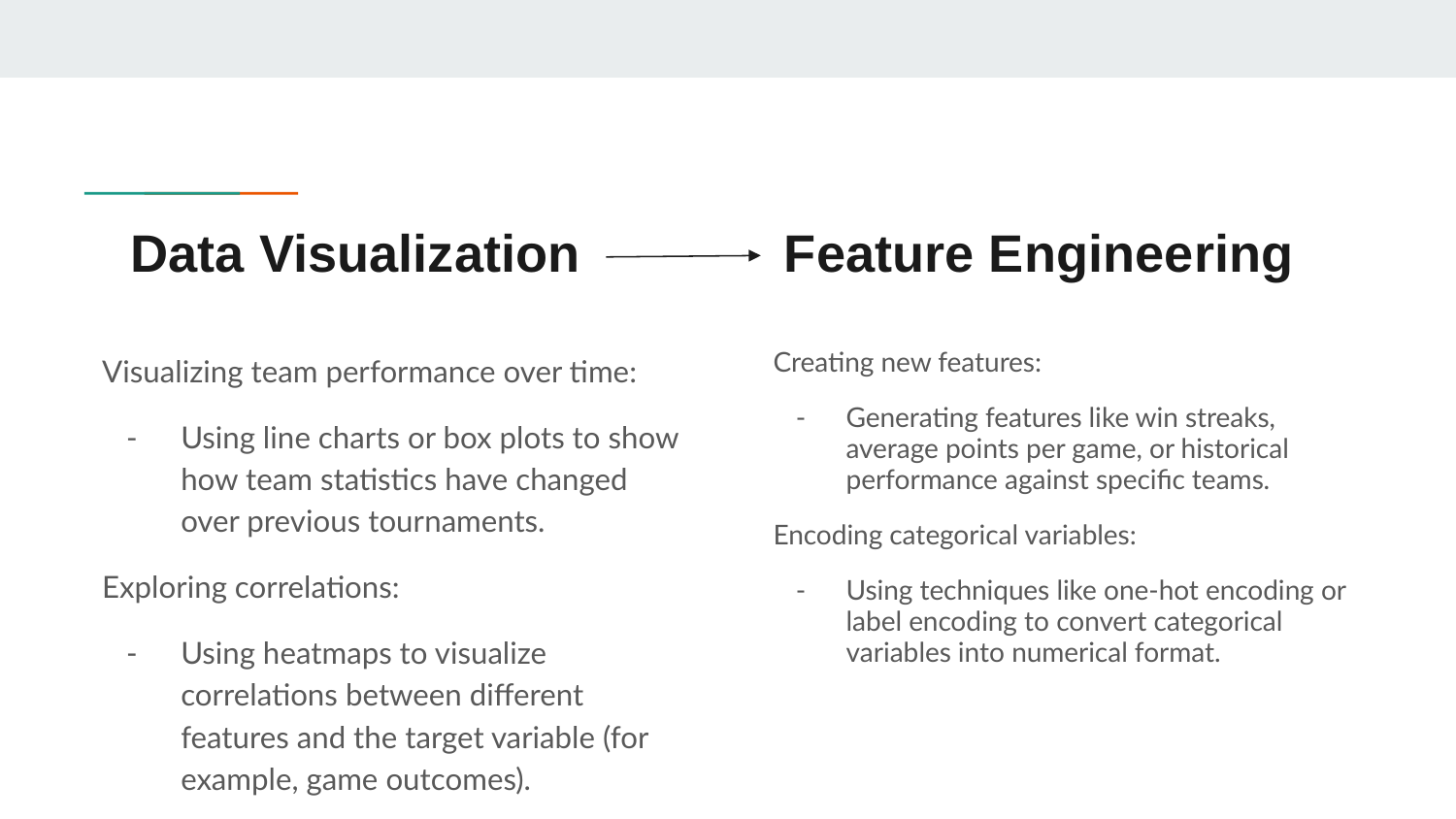

# Data Visualization
Feature Engineering
Visualizing team performance over time:
Using line charts or box plots to show how team statistics have changed over previous tournaments.
Exploring correlations:
Using heatmaps to visualize correlations between different features and the target variable (for example, game outcomes).

Creating new features:
Generating features like win streaks, average points per game, or historical performance against specific teams.
Encoding categorical variables:
Using techniques like one-hot encoding or label encoding to convert categorical variables into numerical format.